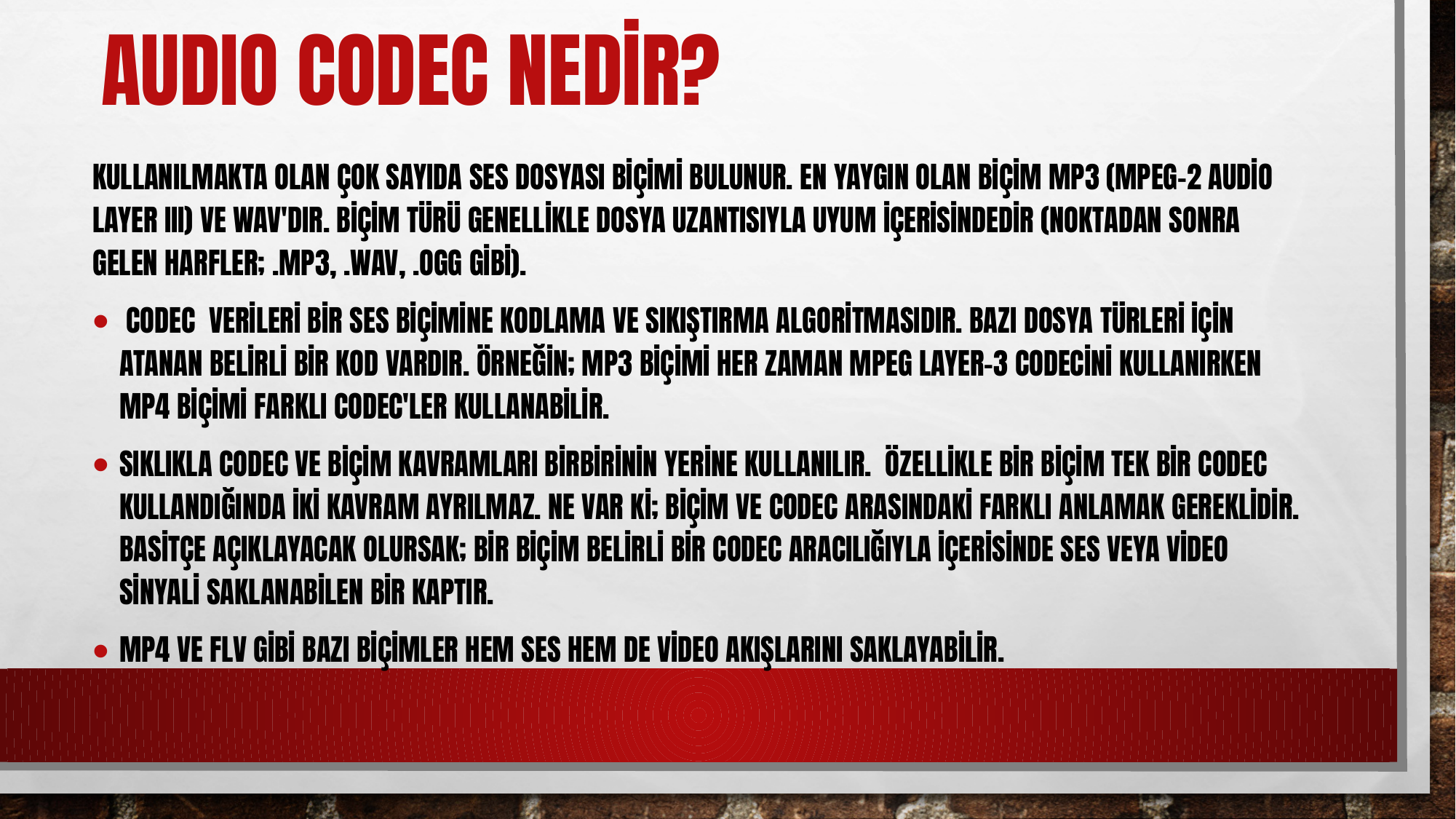

# AudIo CODEC nedir?
Kullanılmakta olan çok sayıda ses dosyası biçimi bulunur. En yaygın olan biçim MP3 (MPEG-2 Audio Layer III) ve WAV'dır. Biçim türü genellikle dosya uzantısıyla uyum içerisindedir (noktadan sonra gelen harfler; .mp3, .wav, .ogg gibi).
 codec  verileri bir ses biçimine kodlama ve sıkıştırma algoritmasıdır. Bazı dosya türleri için atanan belirli bir kod vardır. Örneğin; MP3 biçimi her zaman MPEG Layer-3 codecini kullanırken MP4 biçimi farklı codec'ler kullanabilir.
Sıklıkla codec ve biçim kavramları birbirinin yerine kullanılır.  Özellikle bir biçim tek bir codec kullandığında iki kavram ayrılmaz. Ne var ki; biçim ve codec arasındaki farklı anlamak gereklidir. Basitçe açıklayacak olursak; bir biçim belirli bir codec aracılığıyla içerisinde ses veya video sinyali saklanabilen bir kaptır.
MP4 ve FLV gibi bazı biçimler hem ses hem de video akışlarını saklayabilir.